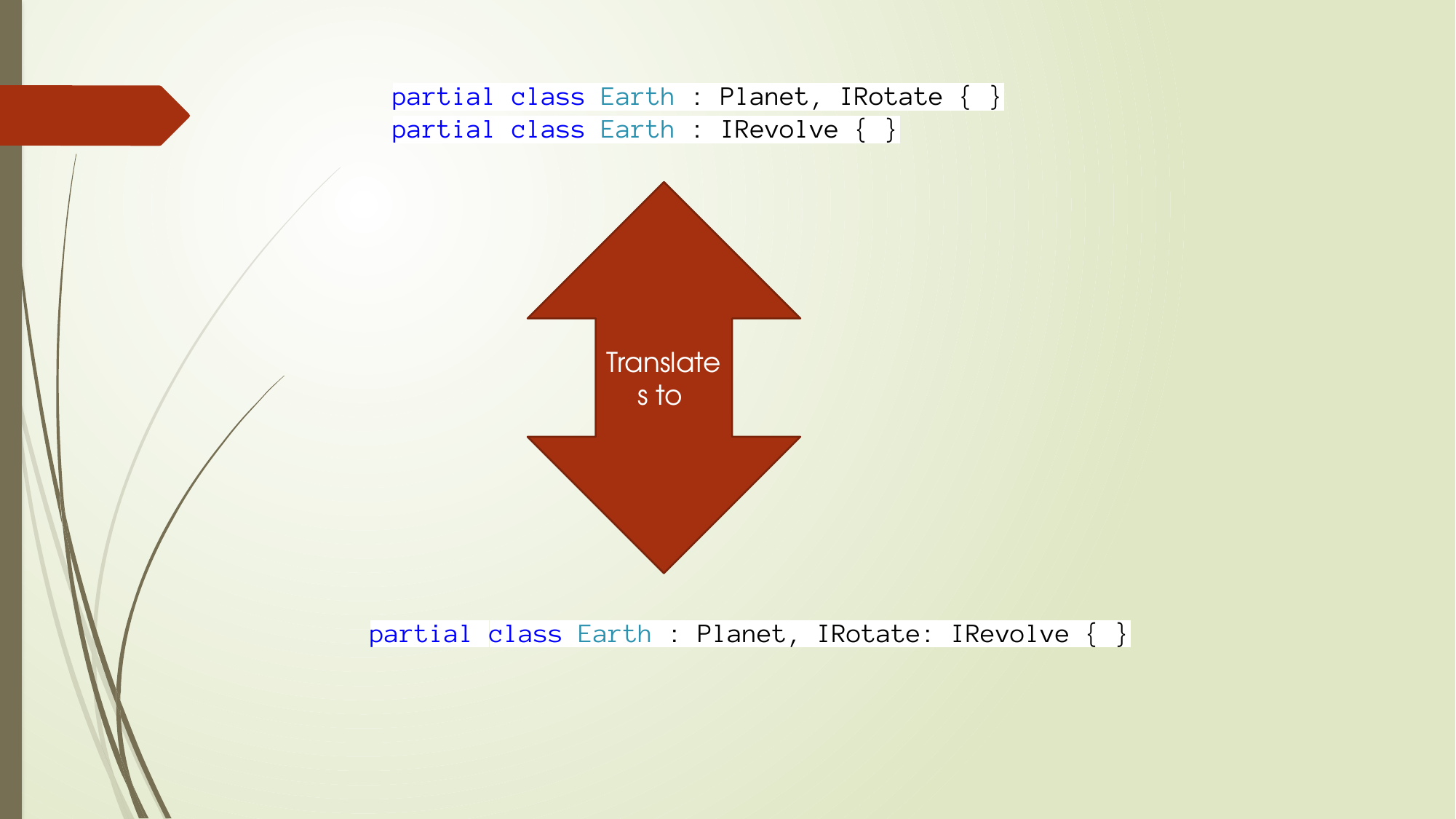

partial class Earth : Planet, IRotate { }
partial class Earth : IRevolve { }
Translates to
partial class Earth : Planet, IRotate: IRevolve { }